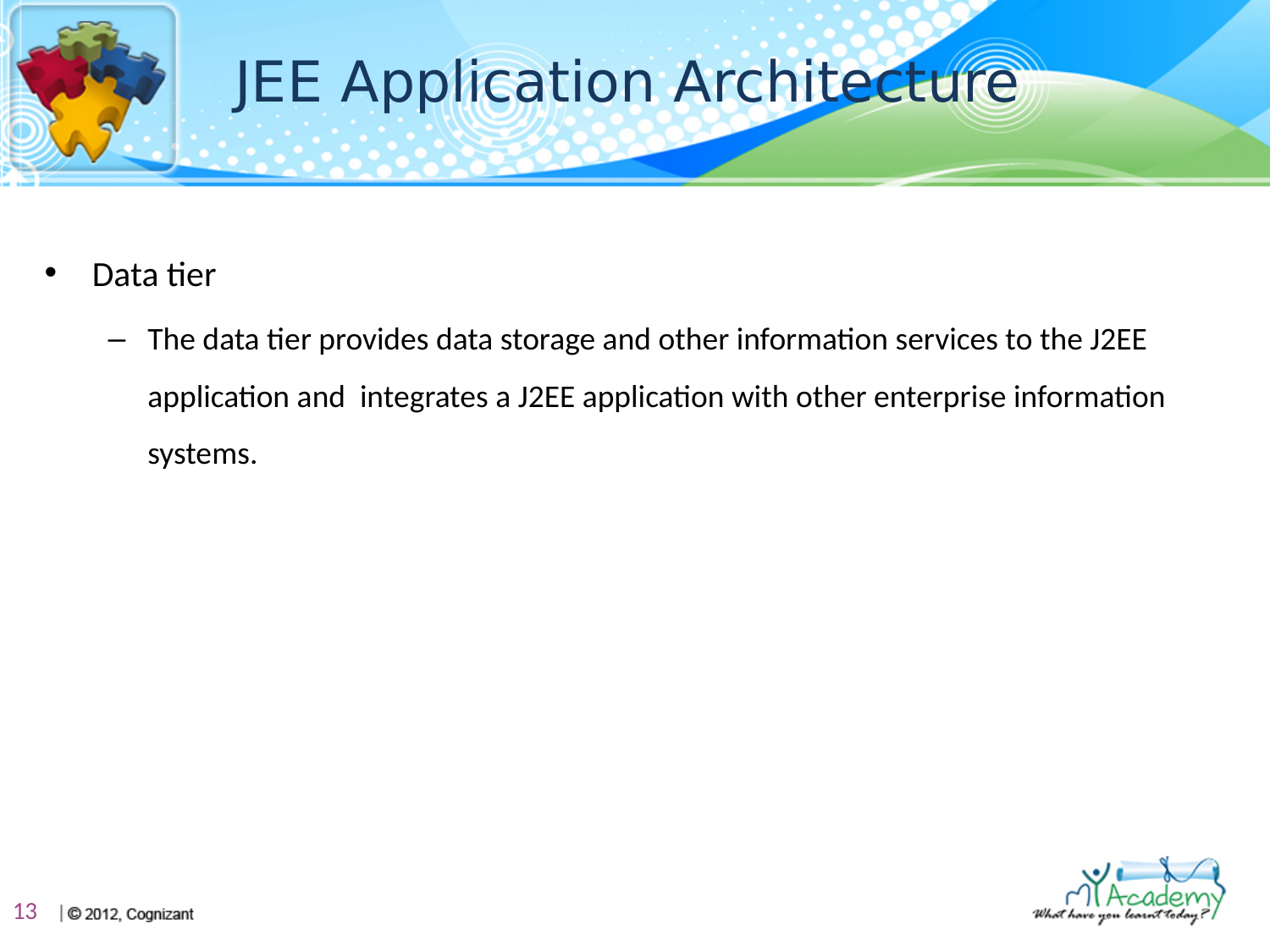

# JEE Application Architecture
Data tier
The data tier provides data storage and other information services to the J2EE application and  integrates a J2EE application with other enterprise information systems.

13